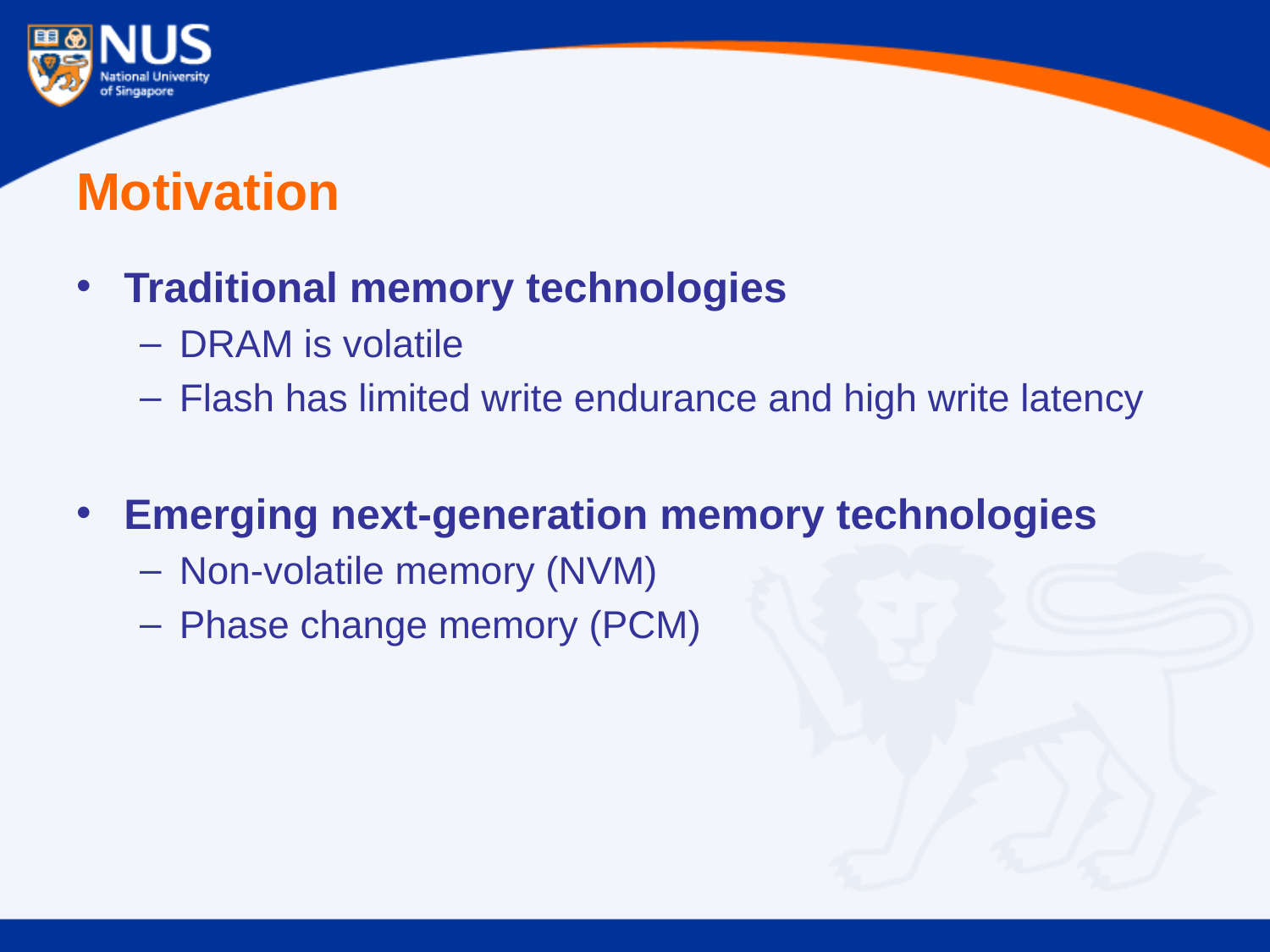

# Motivation
Traditional memory technologies
DRAM is volatile
Flash has limited write endurance and high write latency

Emerging next-generation memory technologies
Non-volatile memory (NVM)
Phase change memory (PCM)